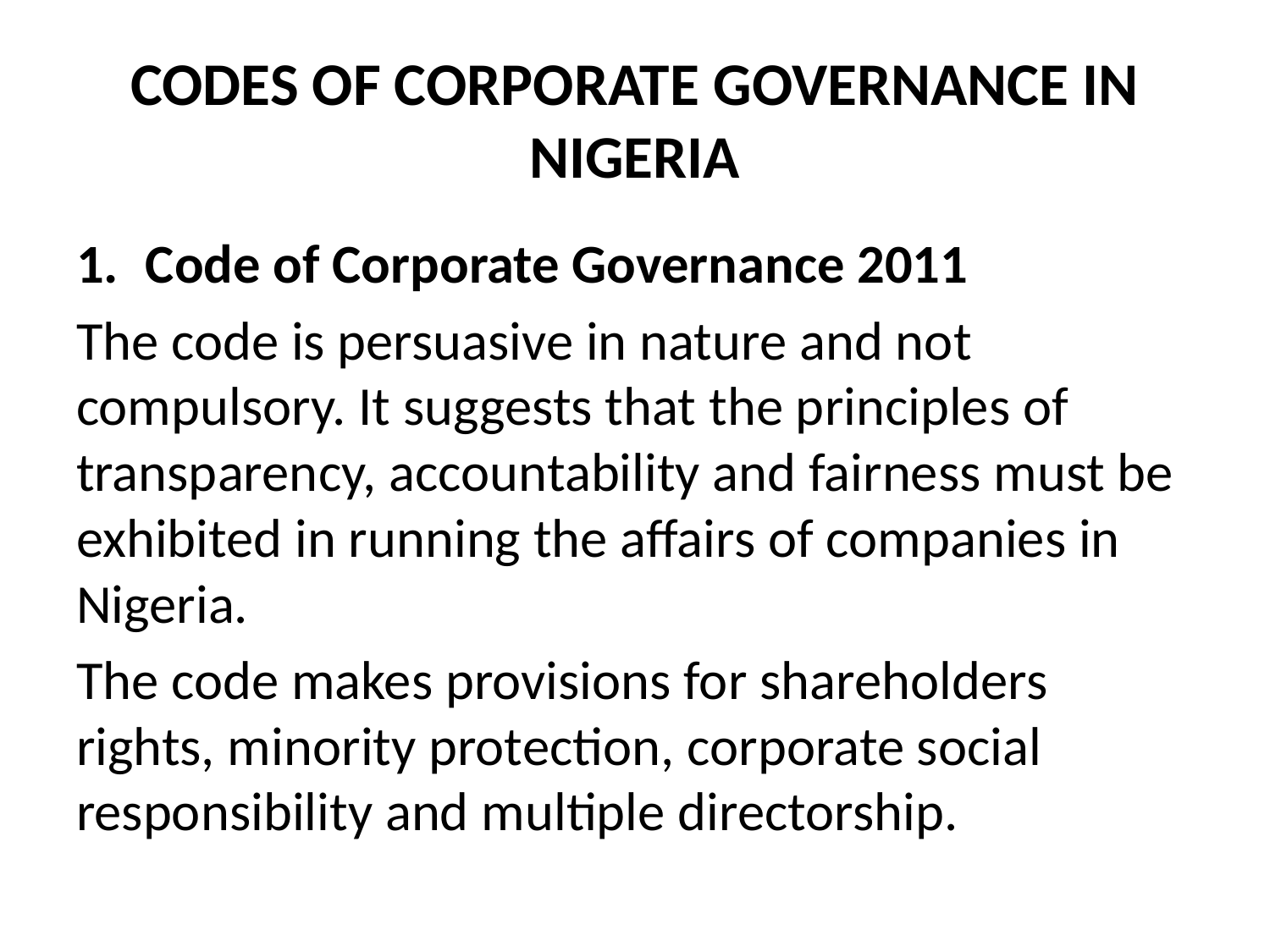

# CODES OF CORPORATE GOVERNANCE IN NIGERIA
Code of Corporate Governance 2011
The code is persuasive in nature and not compulsory. It suggests that the principles of transparency, accountability and fairness must be exhibited in running the affairs of companies in Nigeria.
The code makes provisions for shareholders rights, minority protection, corporate social responsibility and multiple directorship.